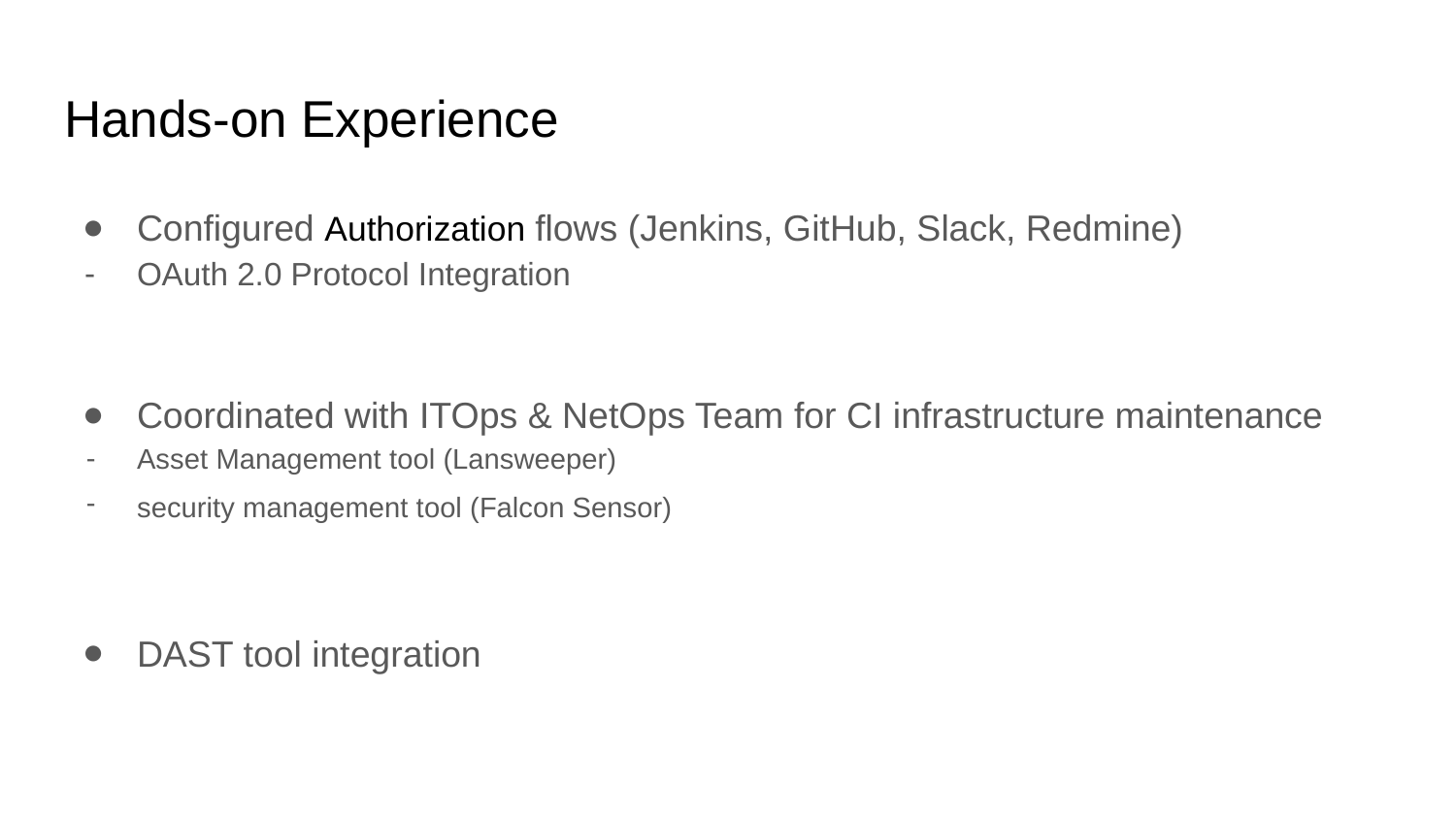

# Hands-on Experience
Configured Authorization flows (Jenkins, GitHub, Slack, Redmine)
OAuth 2.0 Protocol Integration

Coordinated with ITOps & NetOps Team for CI infrastructure maintenance
Asset Management tool (Lansweeper)
security management tool (Falcon Sensor)

DAST tool integration